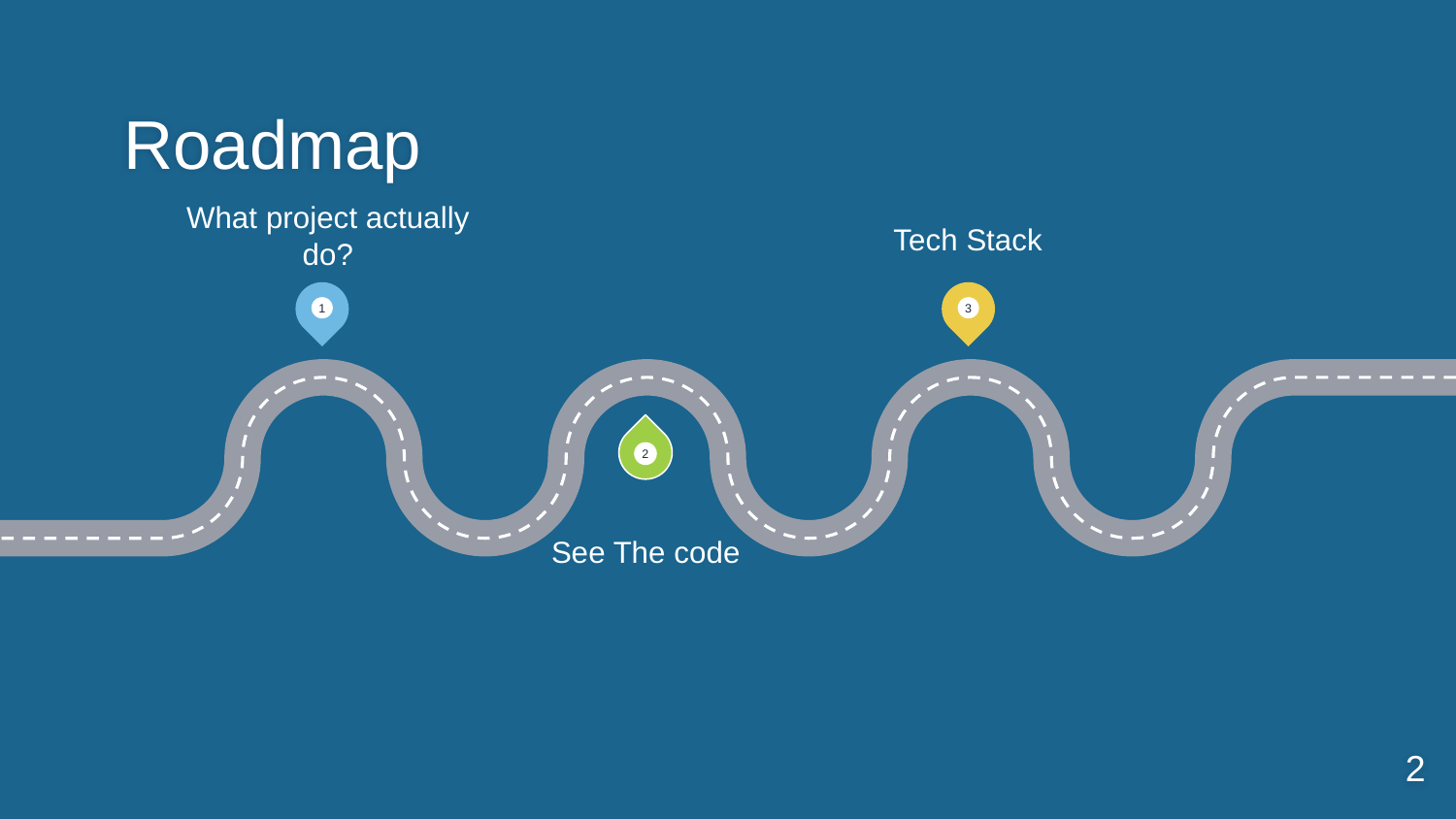

# Roadmap
Tech Stack
What project actually do?

1

3

2
See The code
2